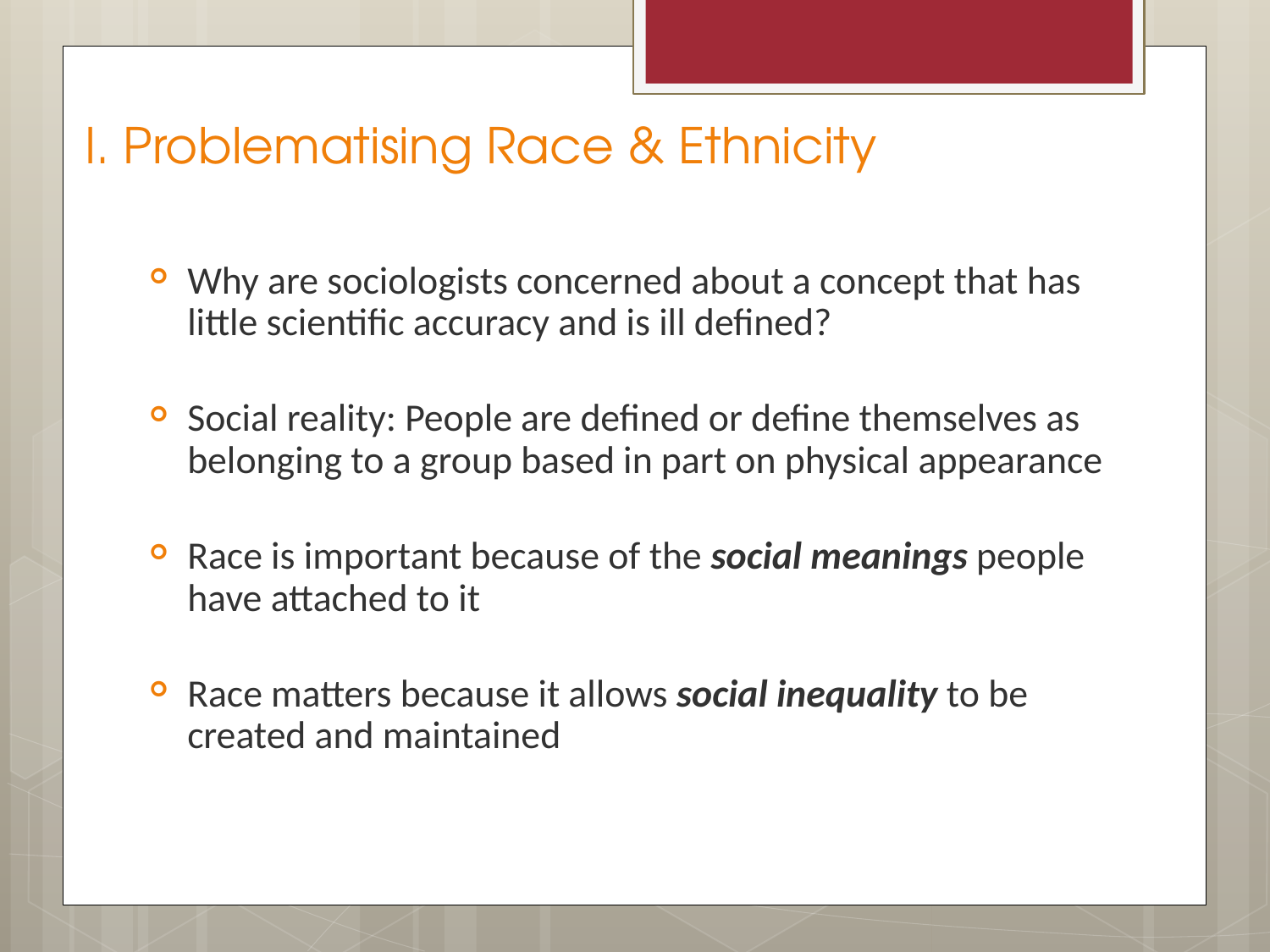

# I. Problematising Race & Ethnicity
Why are sociologists concerned about a concept that has little scientific accuracy and is ill defined?
Social reality: People are defined or define themselves as belonging to a group based in part on physical appearance
Race is important because of the social meanings people have attached to it
Race matters because it allows social inequality to be created and maintained